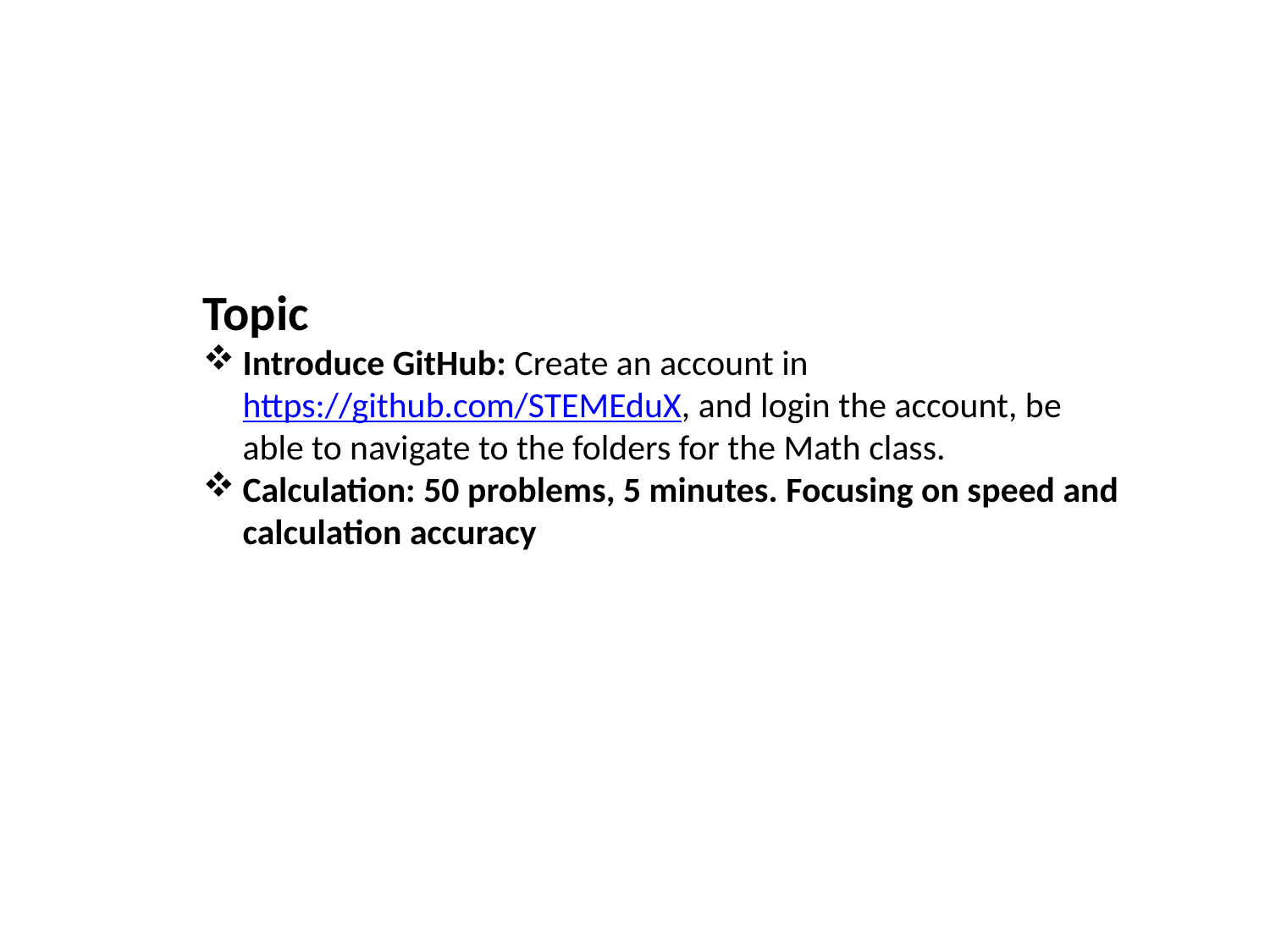

Topic
Introduce GitHub: Create an account in https://github.com/STEMEduX, and login the account, be able to navigate to the folders for the Math class.
Calculation: 50 problems, 5 minutes. Focusing on speed and calculation accuracy